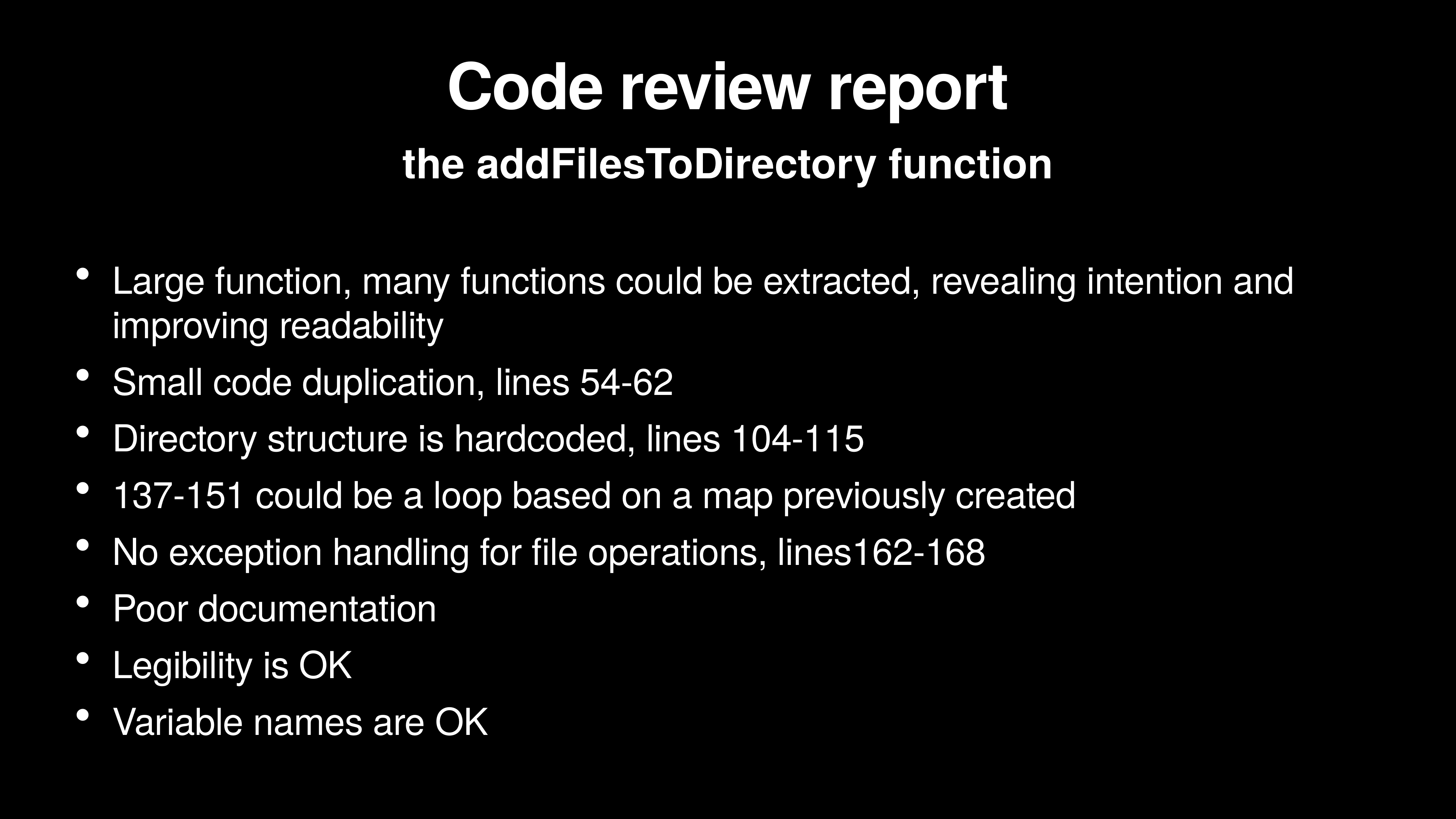

# Code review report
the addFilesToDirectory function
Large function, many functions could be extracted, revealing intention and improving readability
Small code duplication, lines 54-62
Directory structure is hardcoded, lines 104-115
137-151 could be a loop based on a map previously created
No exception handling for file operations, lines162-168
Poor documentation
Legibility is OK
Variable names are OK